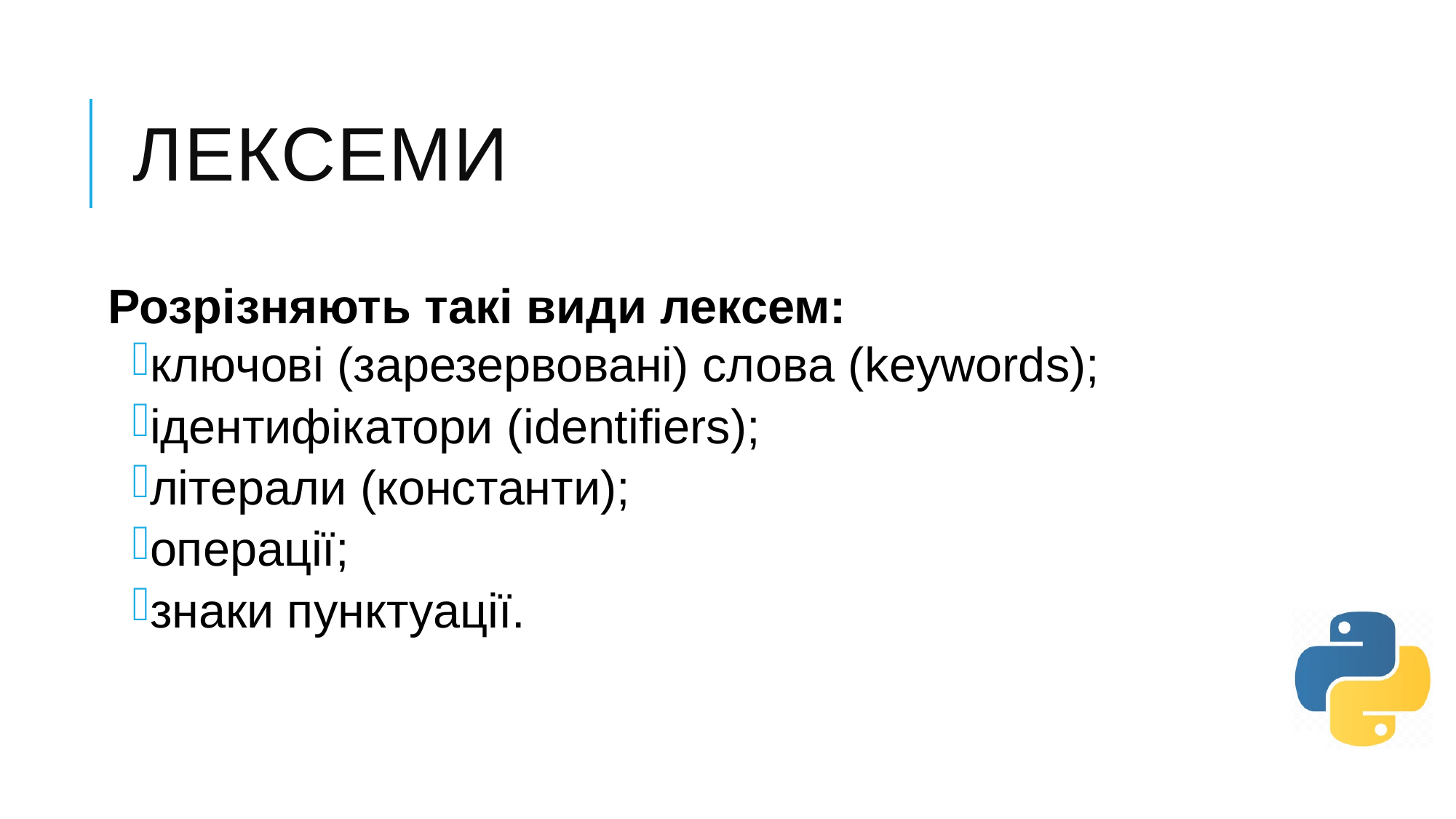

# Лексеми
Розрізняють такі види лексем:
ключові (зарезервовані) слова (keywords);
ідентифікатори (identifiers);
літерали (константи);
операції;
знаки пунктуації.